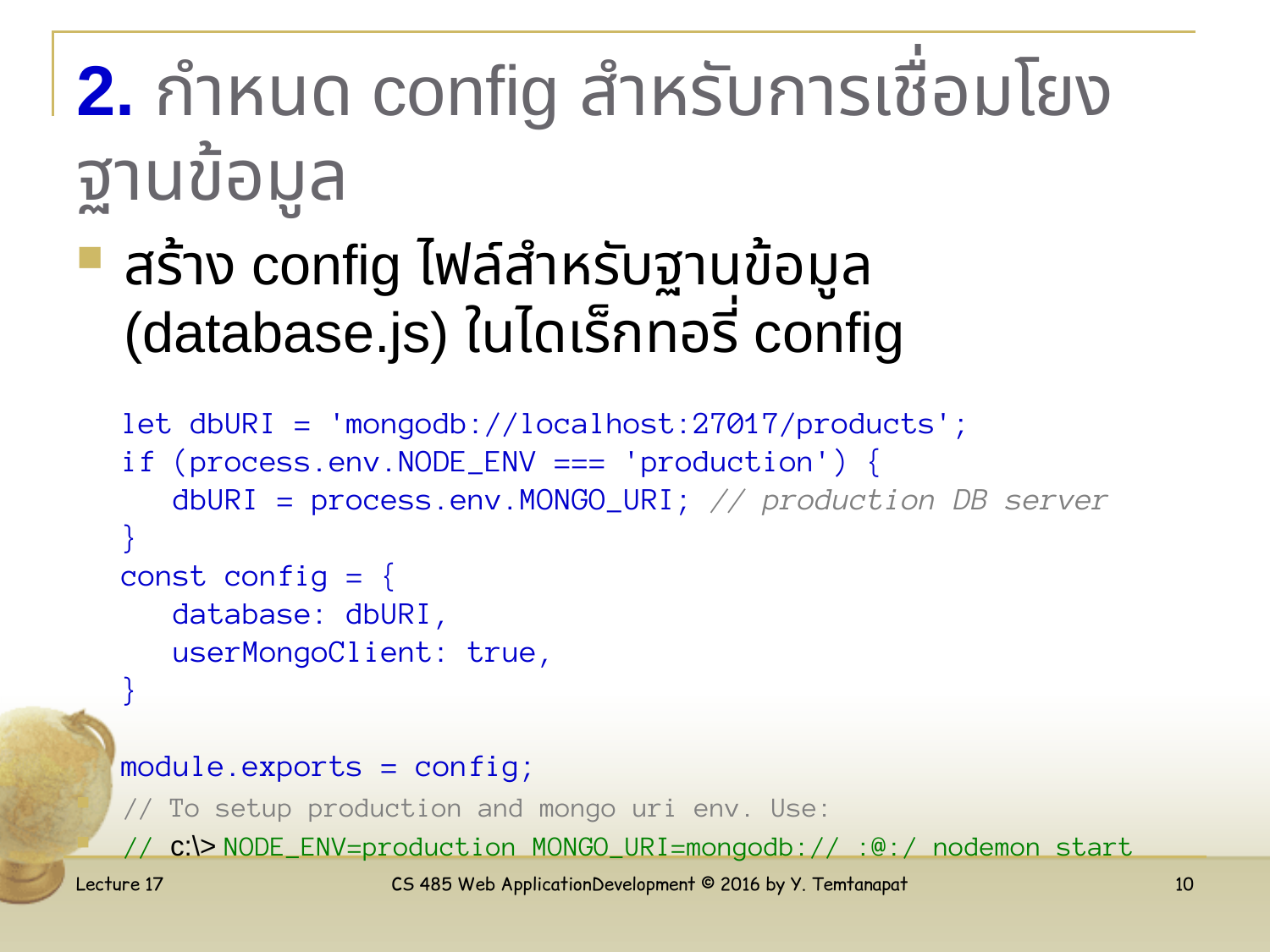

# 2. กำหนด config สำหรับการเชื่อมโยงฐานข้อมูล
สร้าง config ไฟล์สำหรับฐานข้อมูล (database.js) ในไดเร็กทอรี่ config

let dbURI = 'mongodb://localhost:27017/products';
if (process.env.NODE_ENV === 'production') {
   dbURI = process.env.MONGO_URI; // production DB server
}
const config = {
   database: dbURI,
   userMongoClient: true,
}

module.exports = config;
// To setup production and mongo uri env. Use:
// c:\> NODE_ENV=production MONGO_URI=mongodb:// :@:/ nodemon start
Lecture 17
CS 485 Web ApplicationDevelopment © 2016 by Y. Temtanapat
10